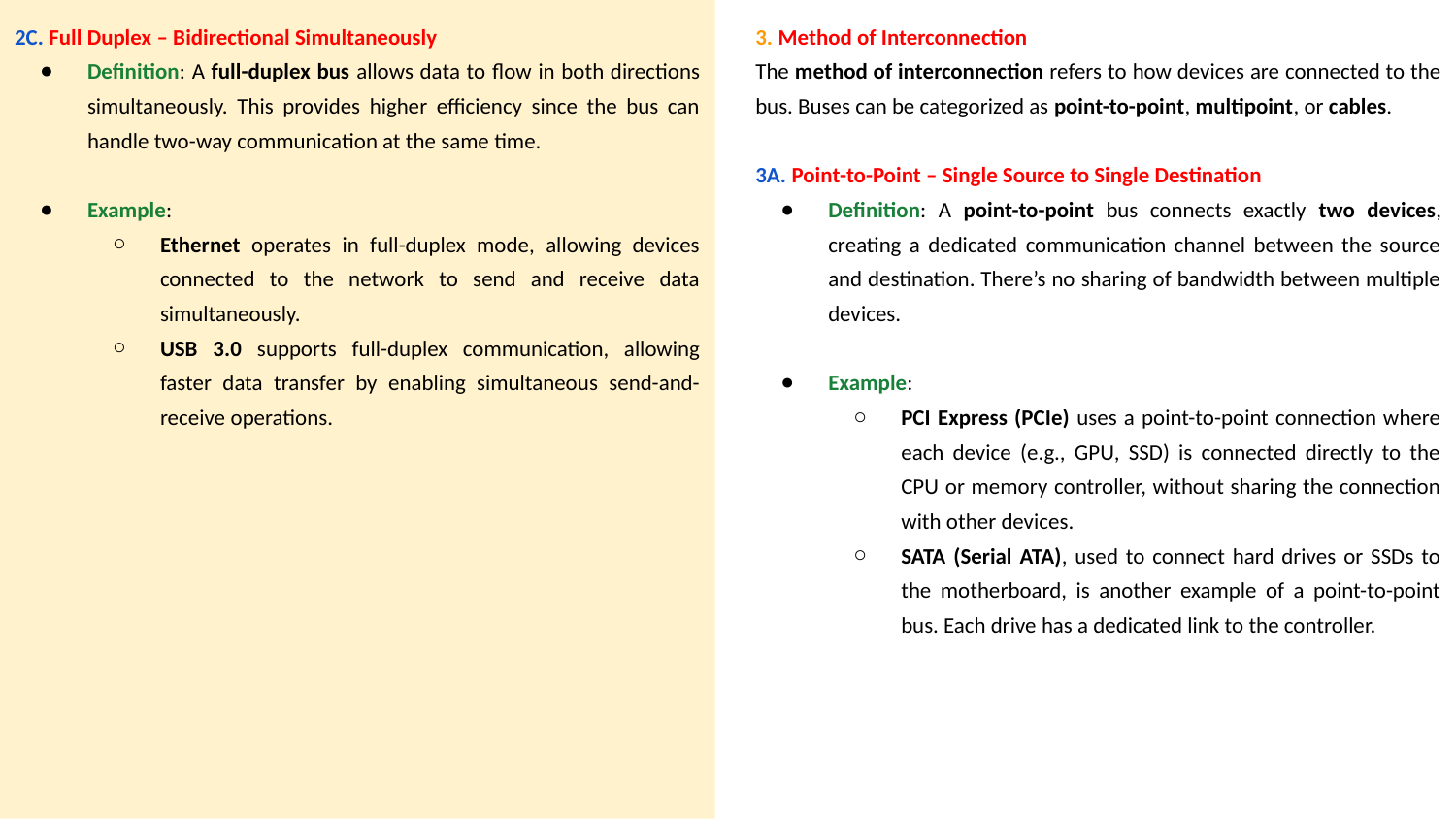

3. Method of Interconnection
The method of interconnection refers to how devices are connected to the bus. Buses can be categorized as point-to-point, multipoint, or cables.

3A. Point-to-Point – Single Source to Single Destination
Definition: A point-to-point bus connects exactly two devices, creating a dedicated communication channel between the source and destination. There’s no sharing of bandwidth between multiple devices.

Example:
PCI Express (PCIe) uses a point-to-point connection where each device (e.g., GPU, SSD) is connected directly to the CPU or memory controller, without sharing the connection with other devices.
SATA (Serial ATA), used to connect hard drives or SSDs to the motherboard, is another example of a point-to-point bus. Each drive has a dedicated link to the controller.

2C. Full Duplex – Bidirectional Simultaneously
Definition: A full-duplex bus allows data to flow in both directions simultaneously. This provides higher efficiency since the bus can handle two-way communication at the same time.

Example:
Ethernet operates in full-duplex mode, allowing devices connected to the network to send and receive data simultaneously.
USB 3.0 supports full-duplex communication, allowing faster data transfer by enabling simultaneous send-and-receive operations.